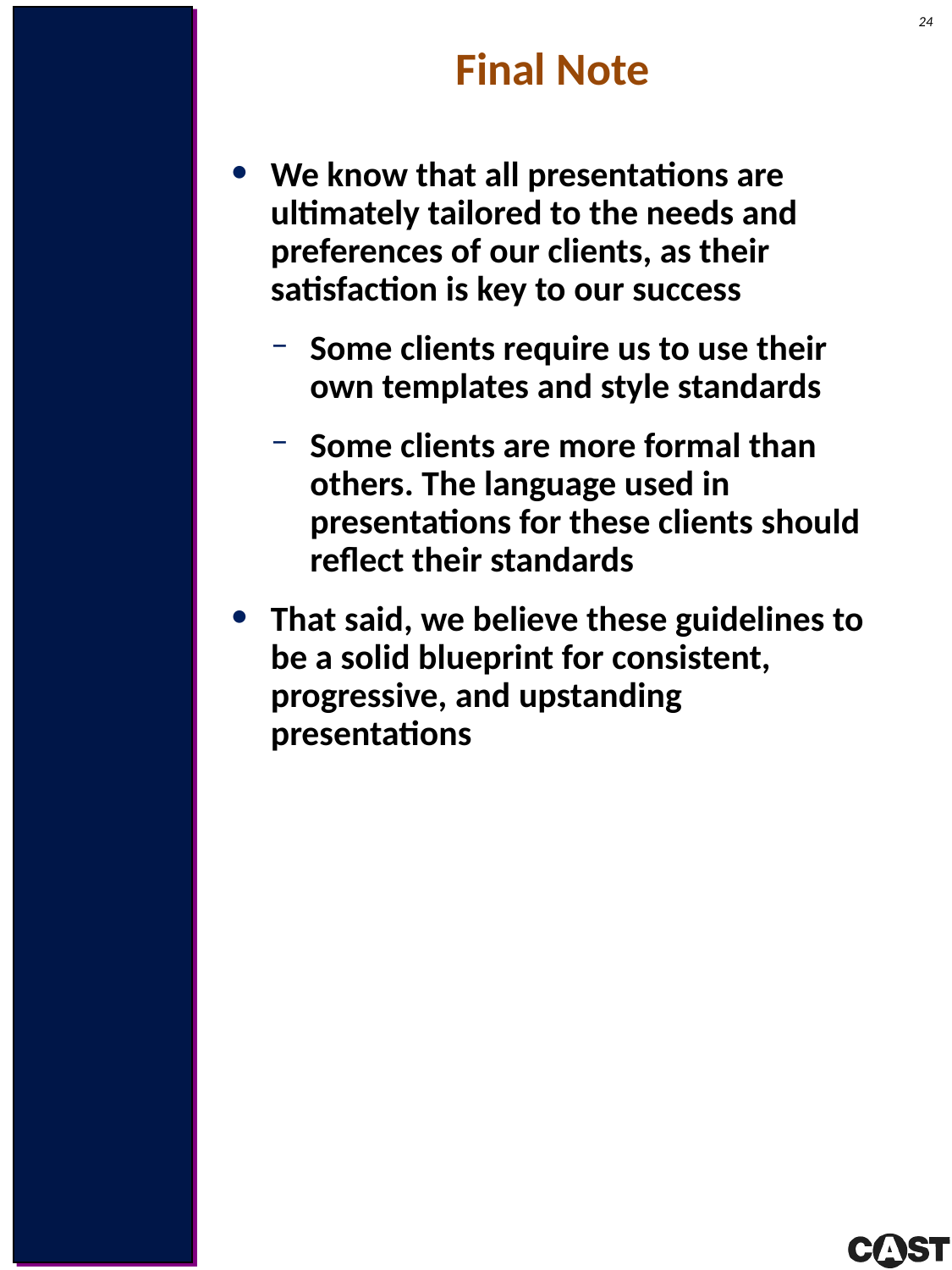

Final Note
We know that all presentations are ultimately tailored to the needs and preferences of our clients, as their satisfaction is key to our success
Some clients require us to use their own templates and style standards
Some clients are more formal than others. The language used in presentations for these clients should reflect their standards
That said, we believe these guidelines to be a solid blueprint for consistent, progressive, and upstanding presentations